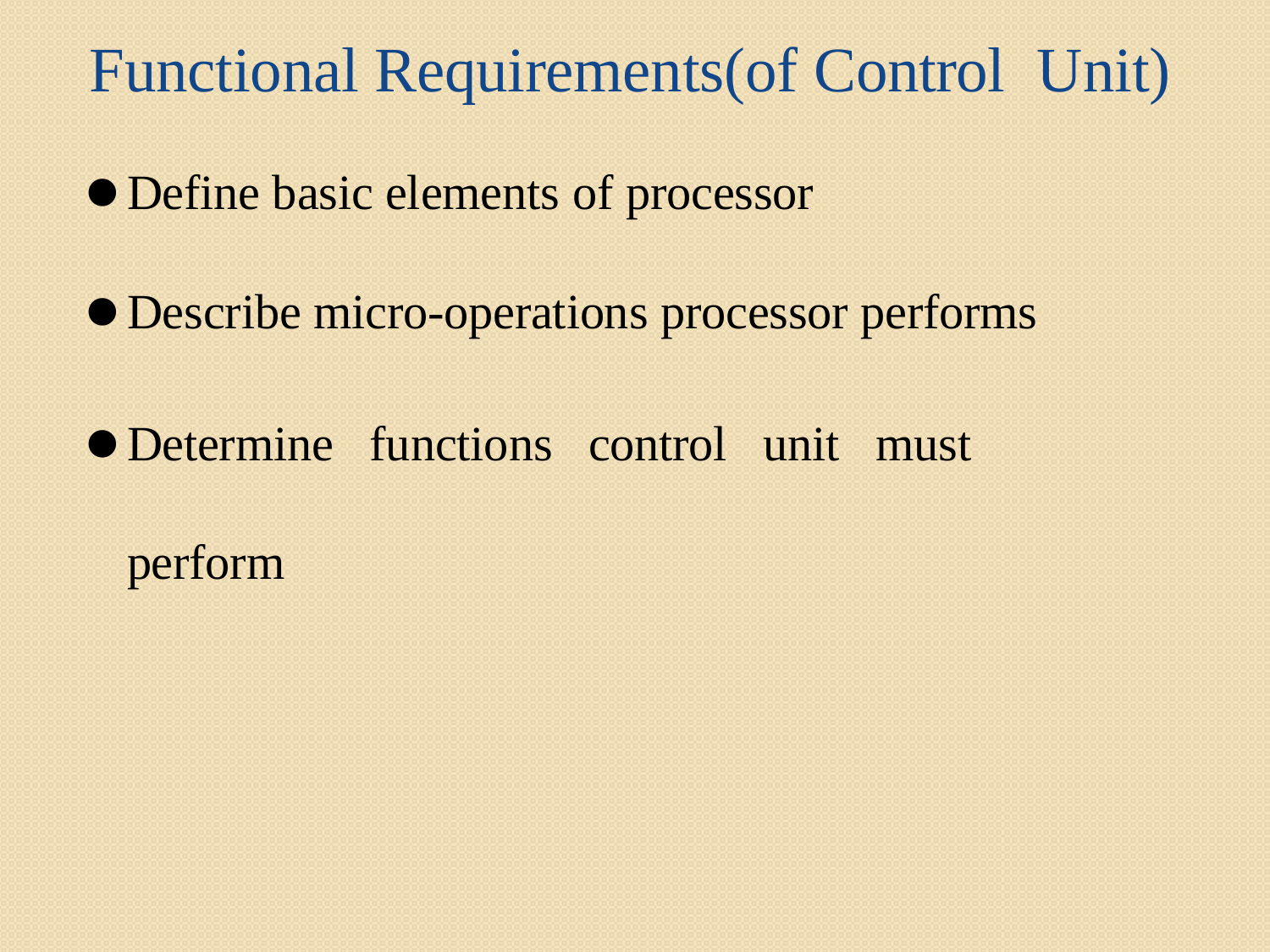

# Functional Requirements(of Control  Unit)
Define basic elements of processor

Describe micro-operations processor performs
Determine functions control unit must  perform